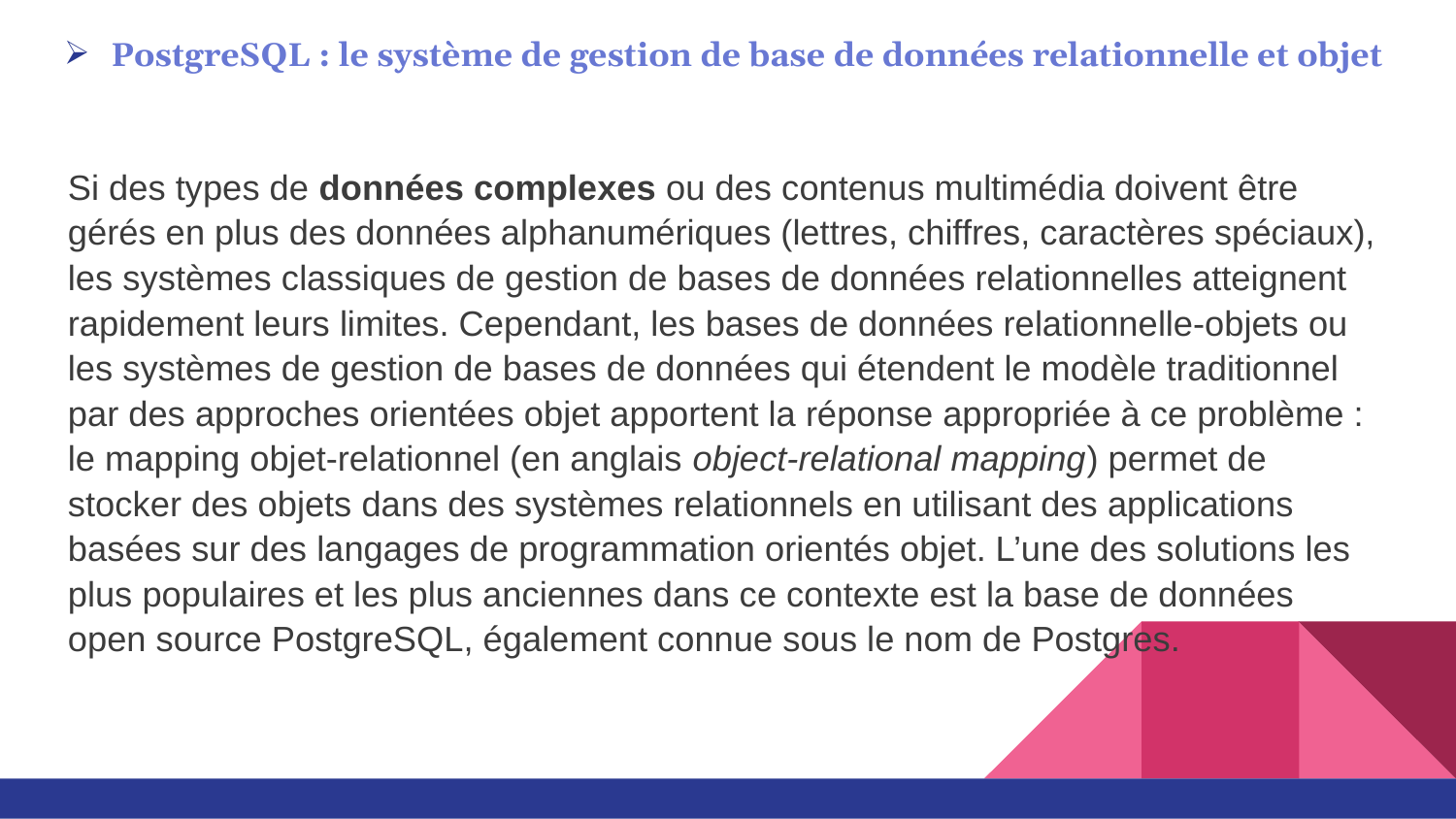

# PostgreSQL : le système de gestion de base de données relationnelle et objet
Si des types de données complexes ou des contenus multimédia doivent être gérés en plus des données alphanumériques (lettres, chiffres, caractères spéciaux), les systèmes classiques de gestion de bases de données relationnelles atteignent rapidement leurs limites. Cependant, les bases de données relationnelle-objets ou les systèmes de gestion de bases de données qui étendent le modèle traditionnel par des approches orientées objet apportent la réponse appropriée à ce problème : le mapping objet-relationnel (en anglais object-relational mapping) permet de stocker des objets dans des systèmes relationnels en utilisant des applications basées sur des langages de programmation orientés objet. L’une des solutions les plus populaires et les plus anciennes dans ce contexte est la base de données open source PostgreSQL, également connue sous le nom de Postgres.